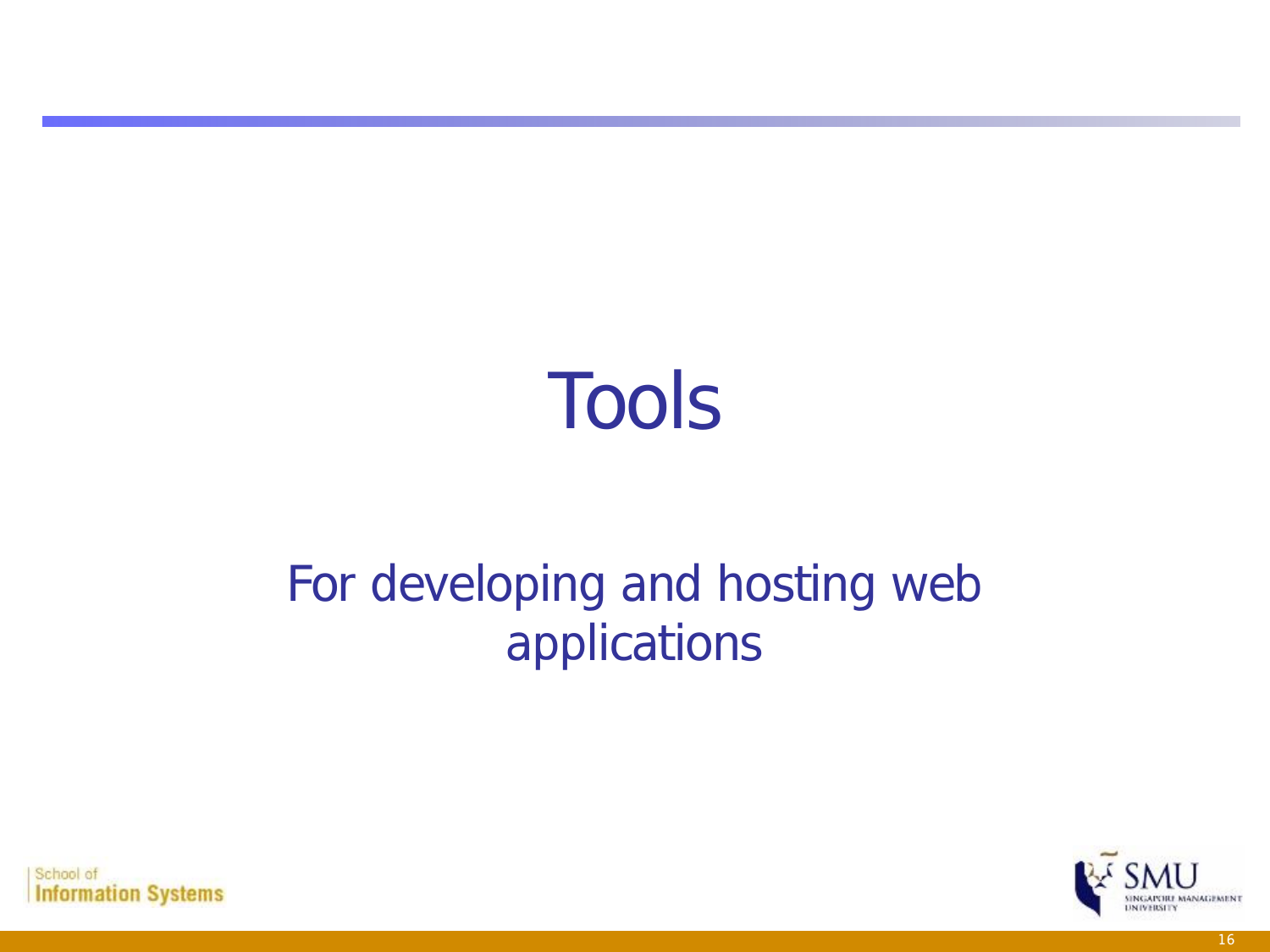

# Tools
For developing and hosting web applications

                        16